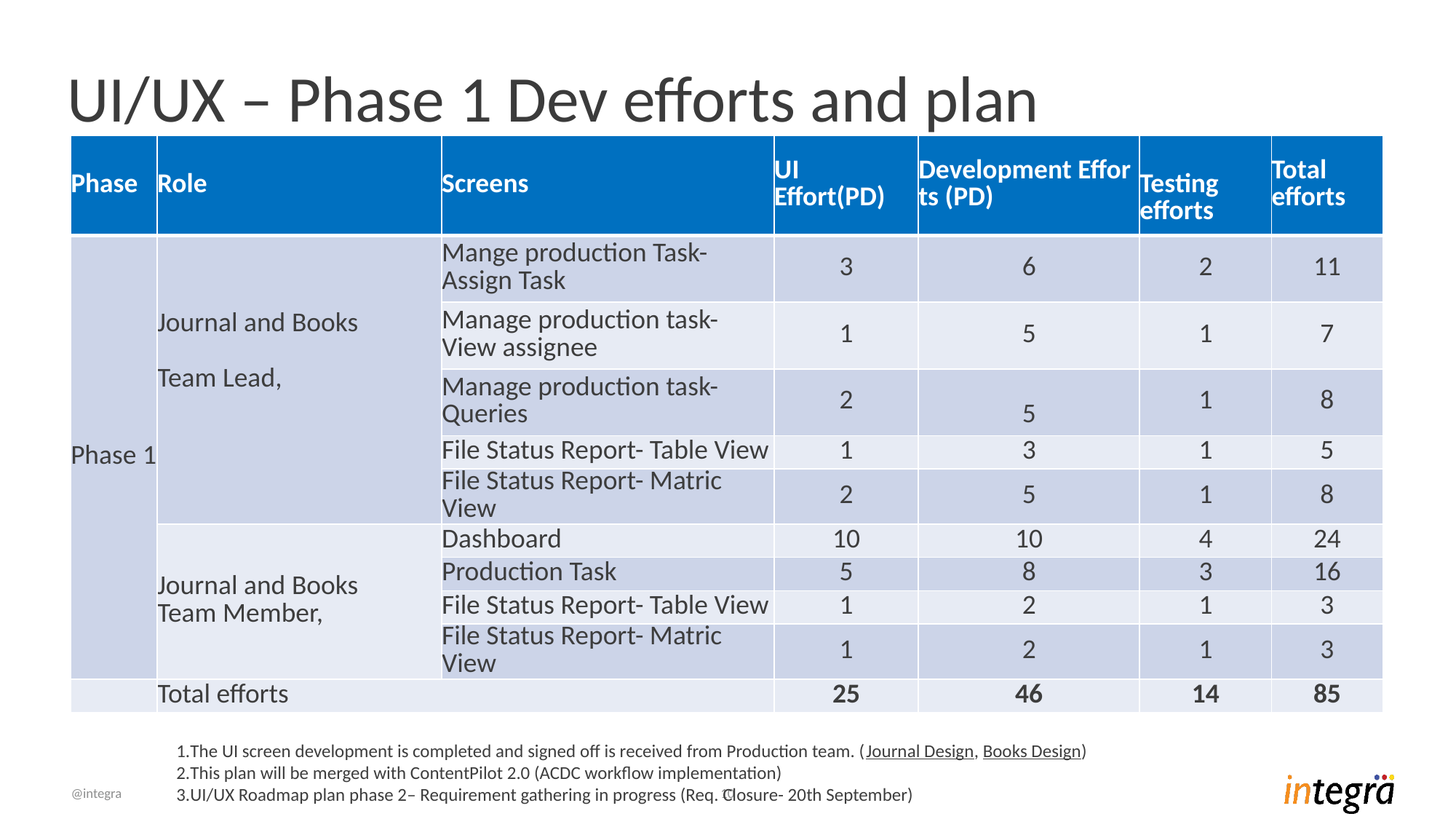

# UI/UX – Phase 1 Dev efforts and plan
| Phase | Role | Screens | UI Effort(PD) | Development Efforts (PD) | Testing efforts | Total efforts |
| --- | --- | --- | --- | --- | --- | --- |
| Phase 1 | Journal and Books  Team Lead, | Mange production Task- Assign Task | 3 | 6 | 2 | 11 |
|  |  | Manage production task- View assignee | 1 | 5 | 1 | 7 |
|  |  | Manage production task- Queries | 2 | 5 | 1 | 8 |
|  |  | File Status Report- Table View | 1 | 3 | 1 | 5 |
|  |  | File Status Report- Matric View | 2 | 5 | 1 | 8 |
|  | Journal and Books Team Member, | Dashboard | 10 | 10 | 4 | 24 |
|  |  | Production Task | 5 | 8 | 3 | 16 |
|  |  | File Status Report- Table View | 1 | 2 | 1 | 3 |
|  |  | File Status Report- Matric View | 1 | 2 | 1 | 3 |
|  | Total efforts |  | 25 | 46 | 14 | 85 |
The UI screen development is completed and signed off is received from Production team. (Journal Design, Books Design)​
This plan will be merged with ContentPilot 2.0 (ACDC workflow implementation)​
UI/UX Roadmap plan phase 2– Requirement gathering in progress (Req. Closure- 20th September)
@integra
10